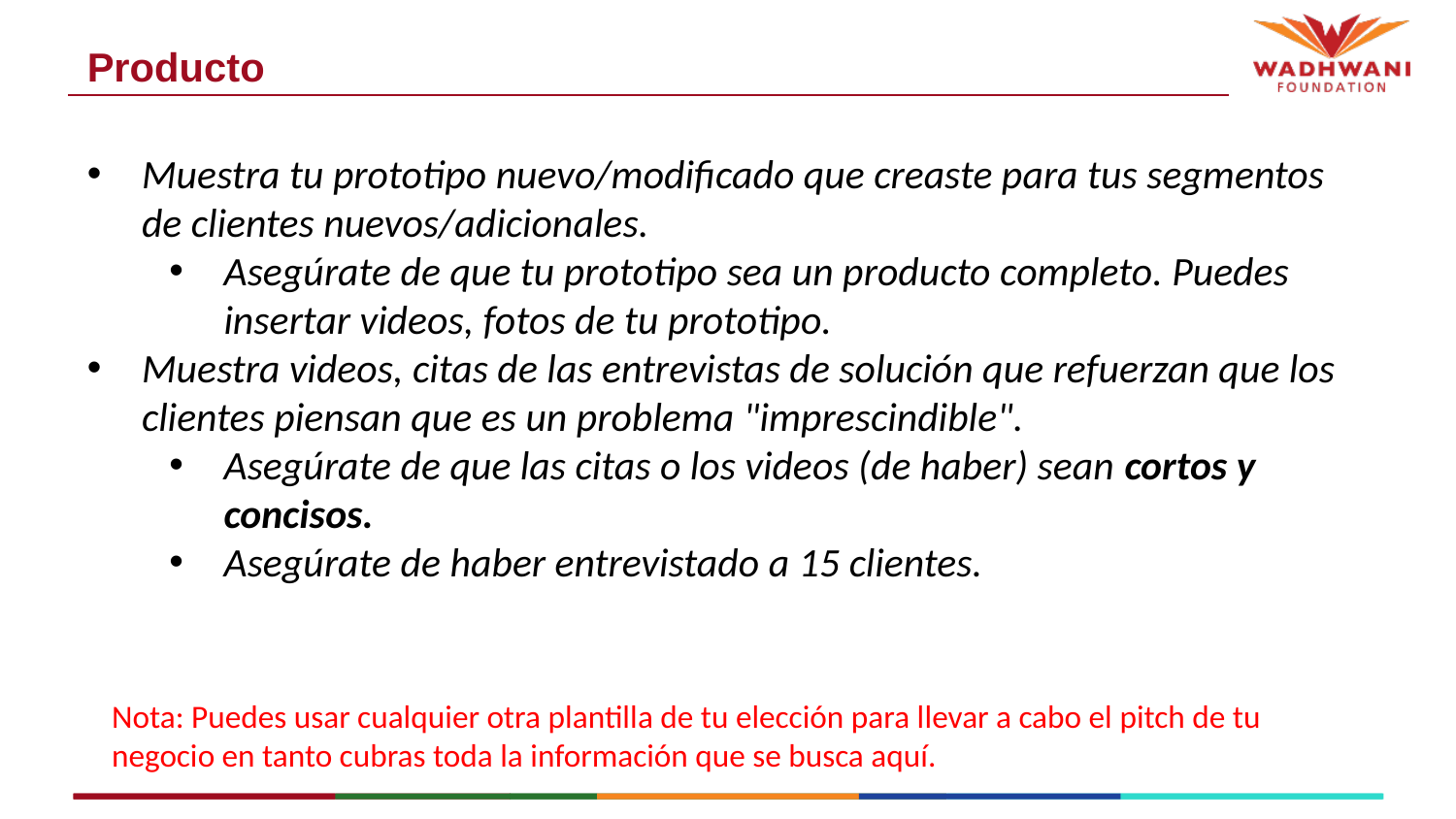

# Producto
Muestra tu prototipo nuevo/modificado que creaste para tus segmentos de clientes nuevos/adicionales.
Asegúrate de que tu prototipo sea un producto completo. Puedes insertar videos, fotos de tu prototipo.
Muestra videos, citas de las entrevistas de solución que refuerzan que los clientes piensan que es un problema "imprescindible".
Asegúrate de que las citas o los videos (de haber) sean cortos y concisos.
Asegúrate de haber entrevistado a 15 clientes.

Nota: Puedes usar cualquier otra plantilla de tu elección para llevar a cabo el pitch de tu negocio en tanto cubras toda la información que se busca aquí.